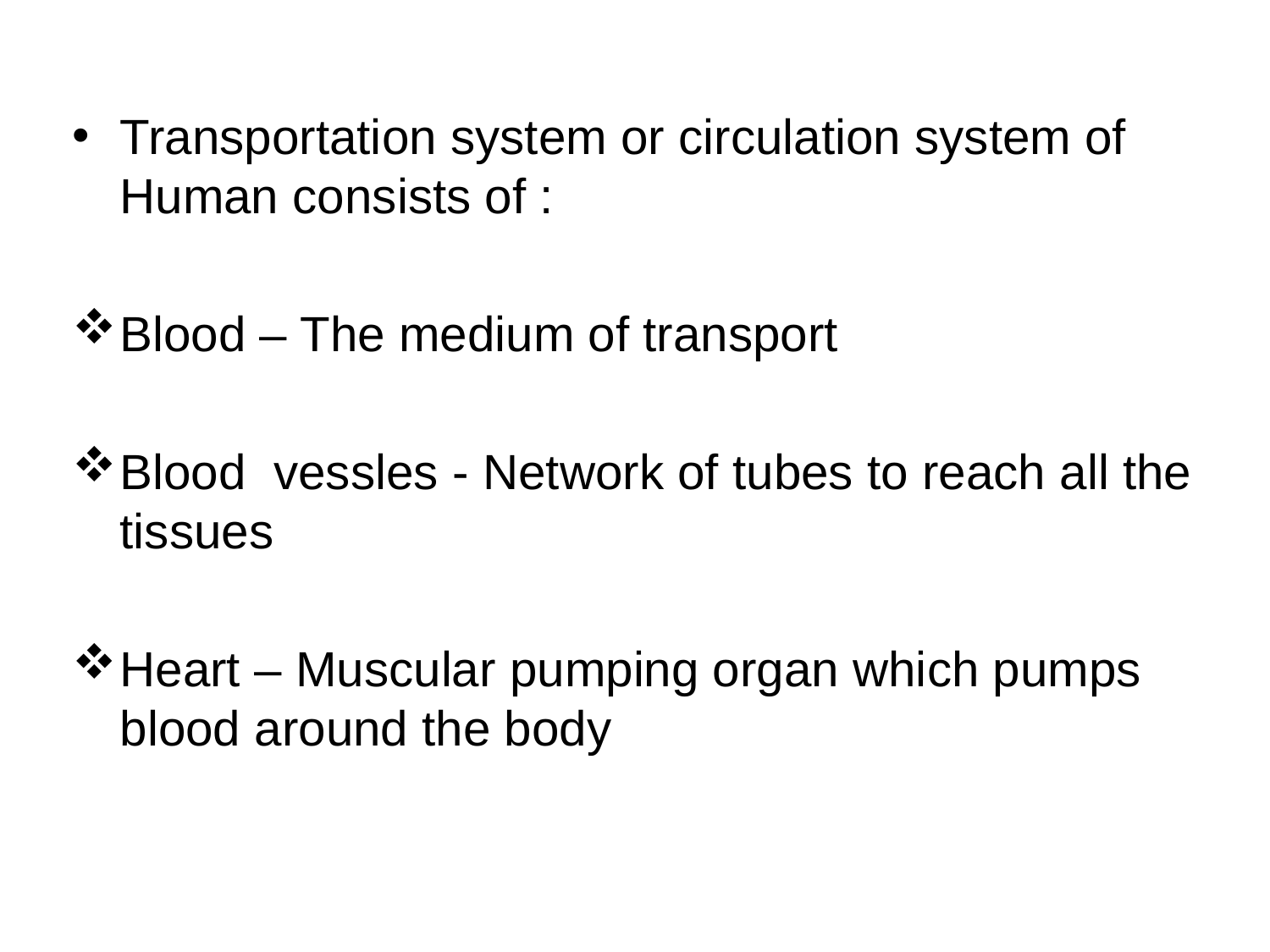

Transportation system or circulation system of Human consists of :

Blood – The medium of transport

Blood  vessles - Network of tubes to reach all the tissues

Heart – Muscular pumping organ which pumps blood around the body